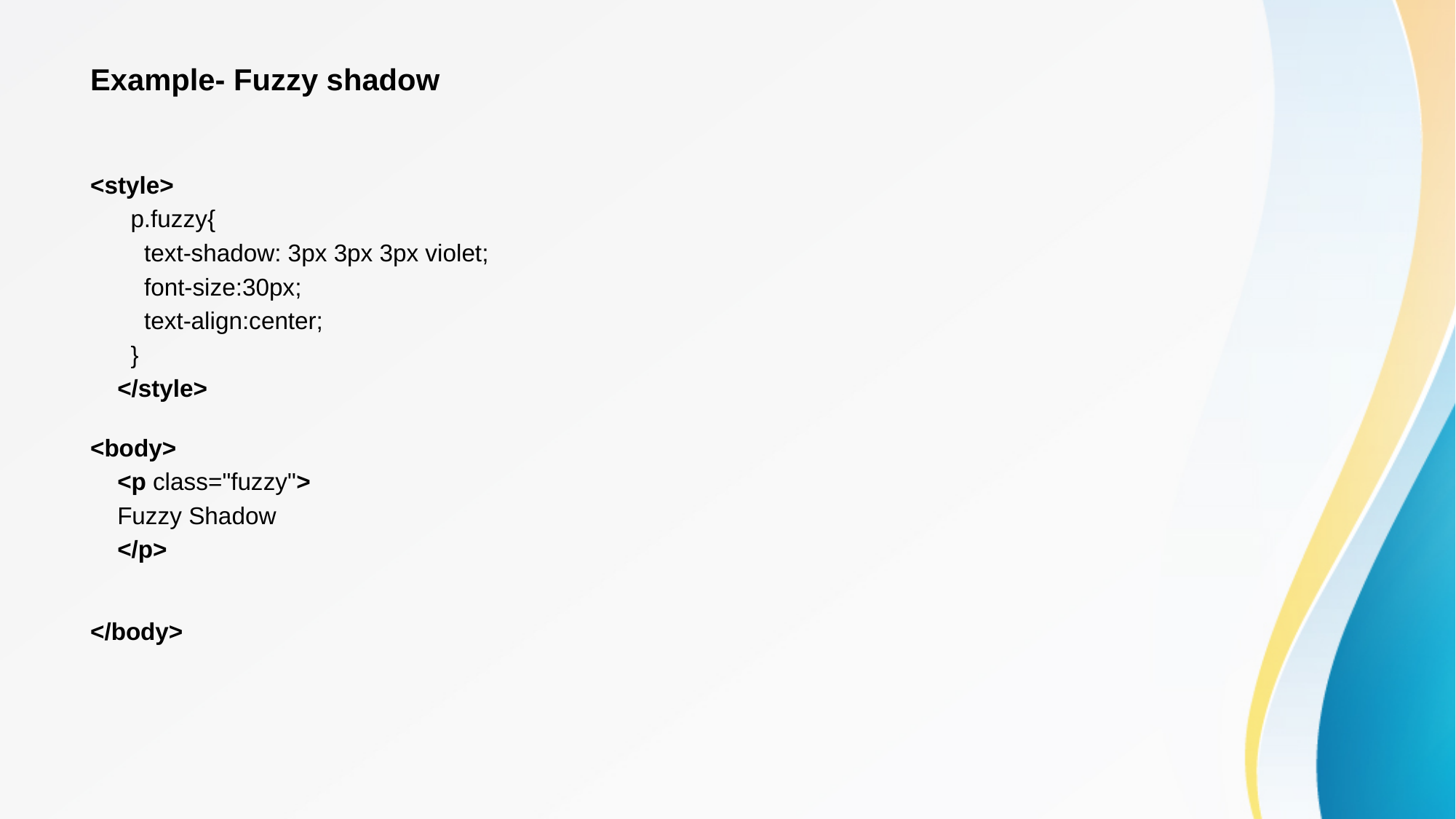

Example- Fuzzy shadow

<style>
      p.fuzzy{
        text-shadow: 3px 3px 3px violet;
        font-size:30px;
        text-align:center;
      }
    </style>

<body>
    <p class="fuzzy">
    Fuzzy Shadow
    </p>

</body>